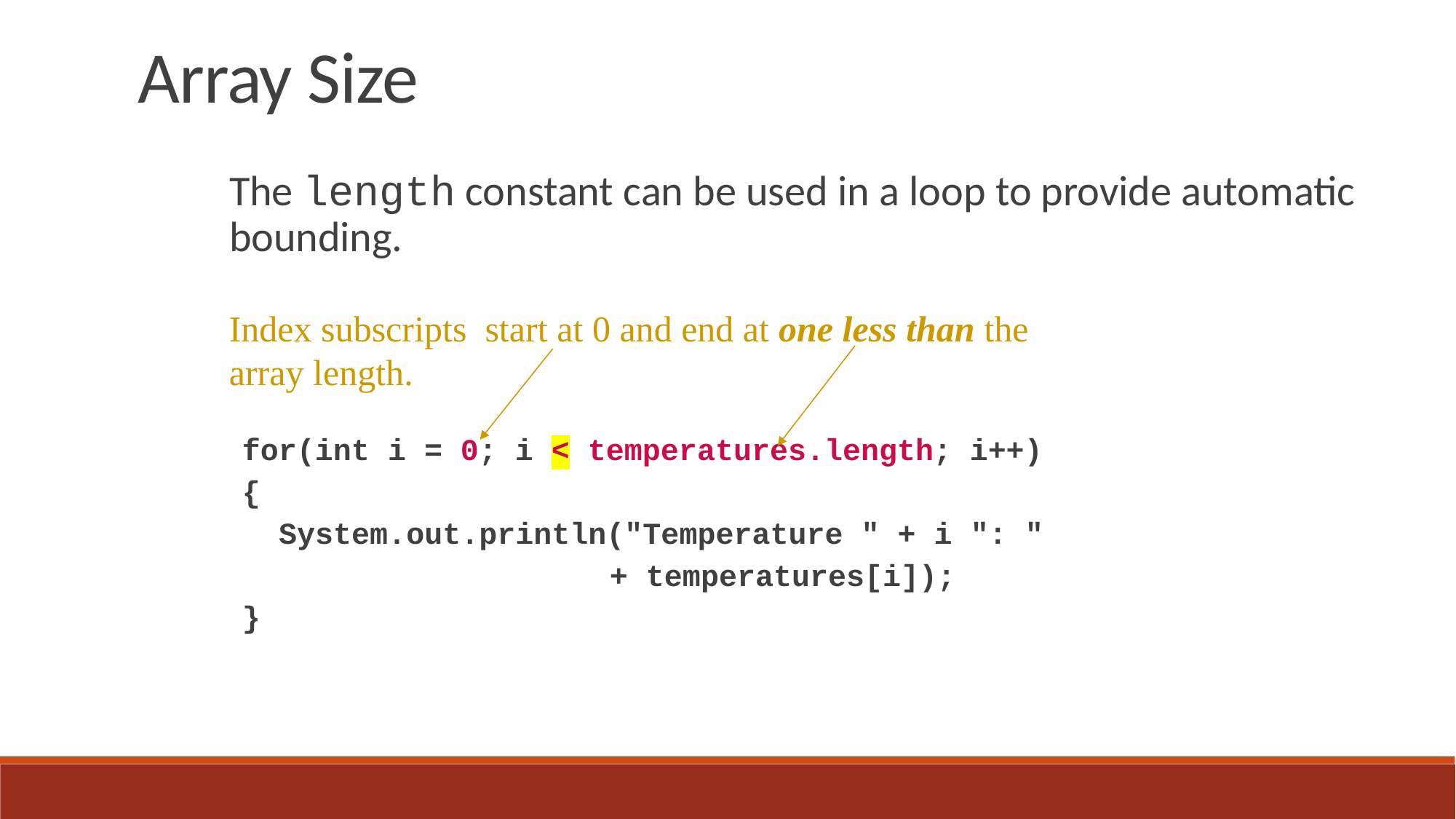

Array Size
The length constant can be used in a loop to provide automatic bounding.

for(int i = 0; i < temperatures.length; i++)
{
  System.out.println("Temperature " + i ": "
	                   + temperatures[i]);
}
Index subscripts  start at 0 and end at one less than the array length.